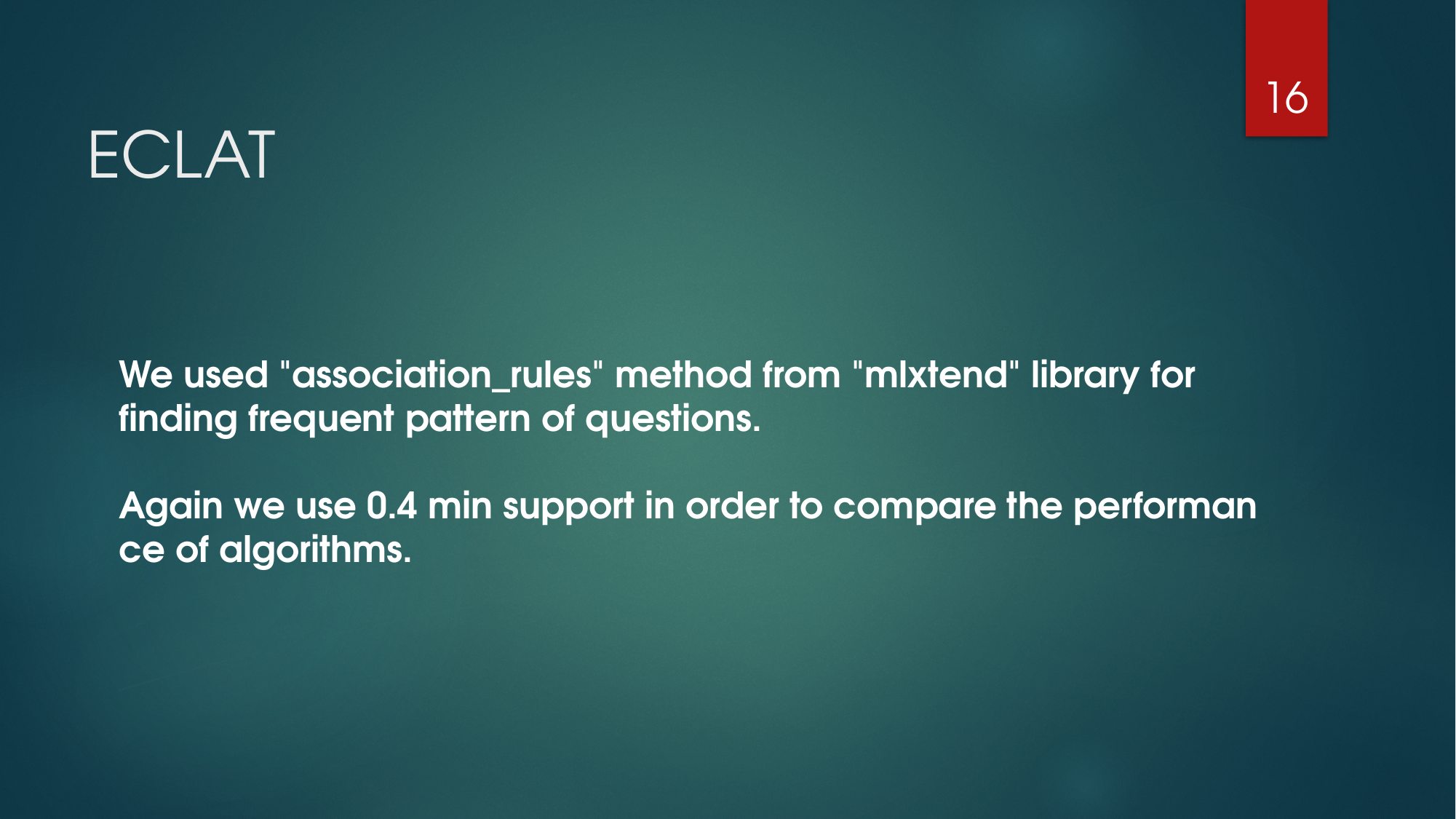

16
# ECLAT
We used "association_rules" method from "mlxtend" library for finding frequent pattern of questions.

Again we use 0.4 min support in order to compare the performance of algorithms.